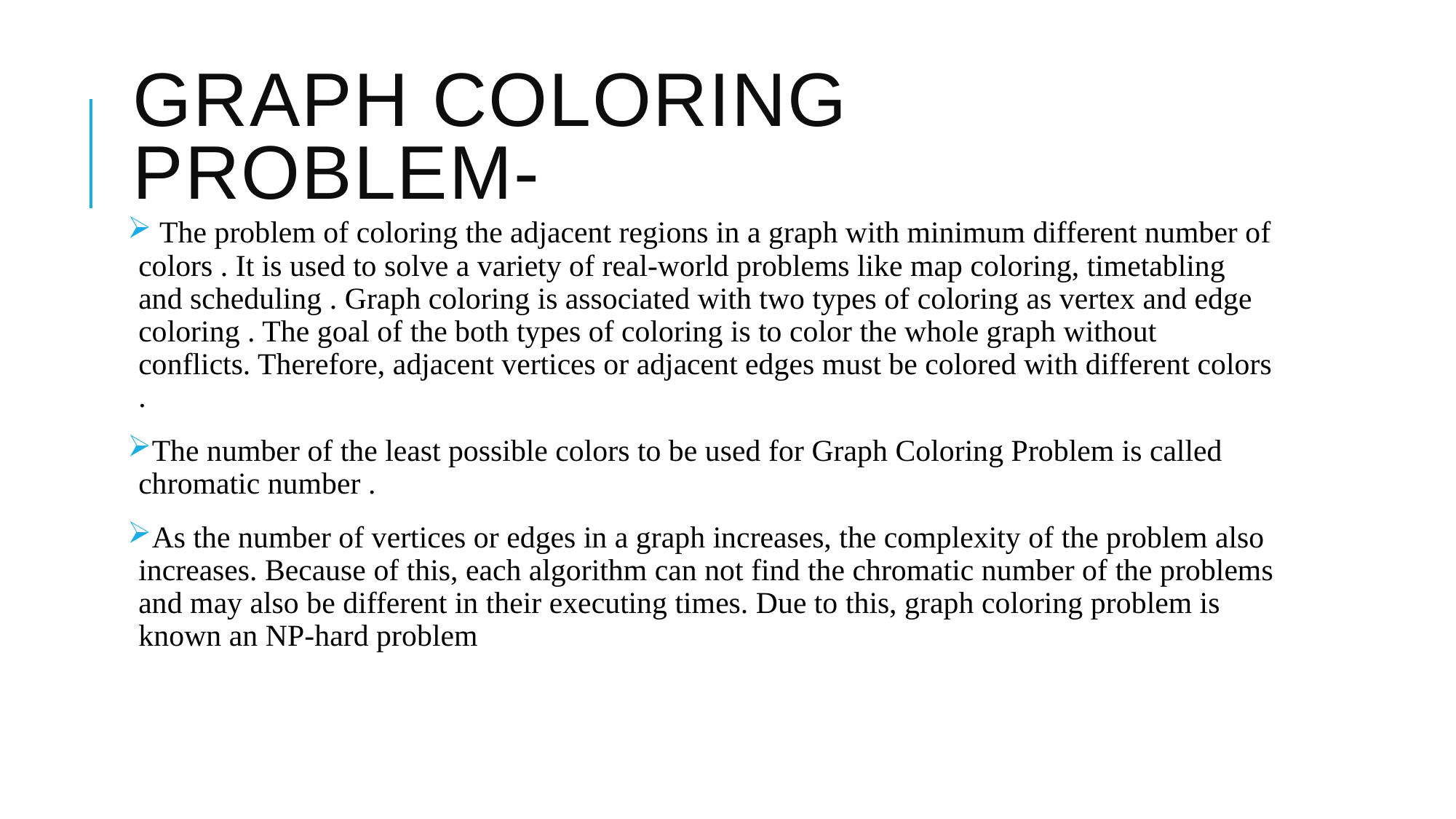

# GRAPH COLORING PROBLEM-
 The problem of coloring the adjacent regions in a graph with minimum different number of colors . It is used to solve a variety of real-world problems like map coloring, timetabling and scheduling . Graph coloring is associated with two types of coloring as vertex and edge coloring . The goal of the both types of coloring is to color the whole graph without conflicts. Therefore, adjacent vertices or adjacent edges must be colored with different colors .
The number of the least possible colors to be used for Graph Coloring Problem is called chromatic number .
As the number of vertices or edges in a graph increases, the complexity of the problem also increases. Because of this, each algorithm can not find the chromatic number of the problems and may also be different in their executing times. Due to this, graph coloring problem is known an NP-hard problem